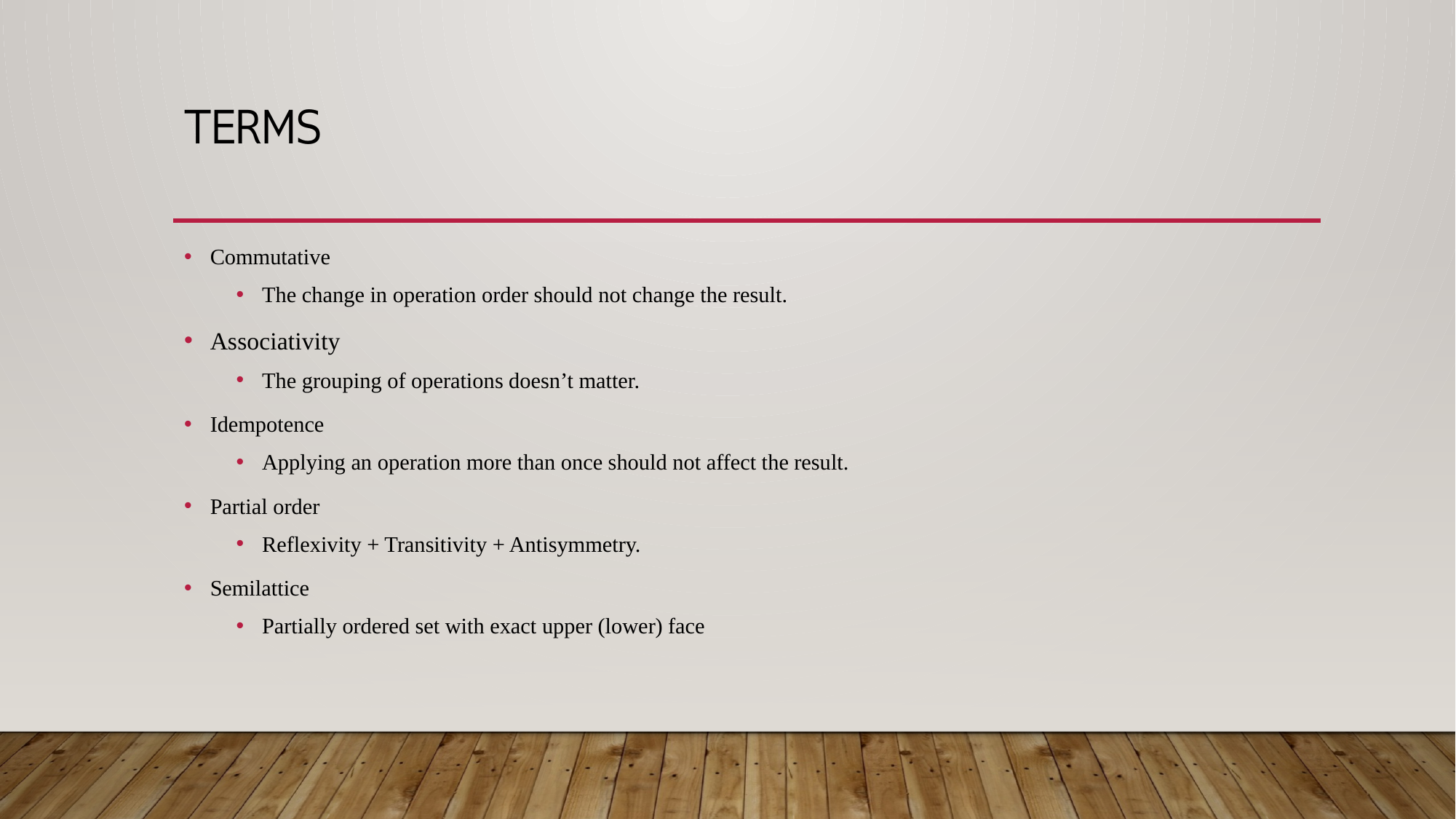

# terms
Commutative
The change in operation order should not change the result.
Associativity
The grouping of operations doesn’t matter.
Idempotence
Applying an operation more than once should not affect the result.
Partial order
Reflexivity + Transitivity + Antisymmetry.
Semilattice
Partially ordered set with exact upper (lower) face